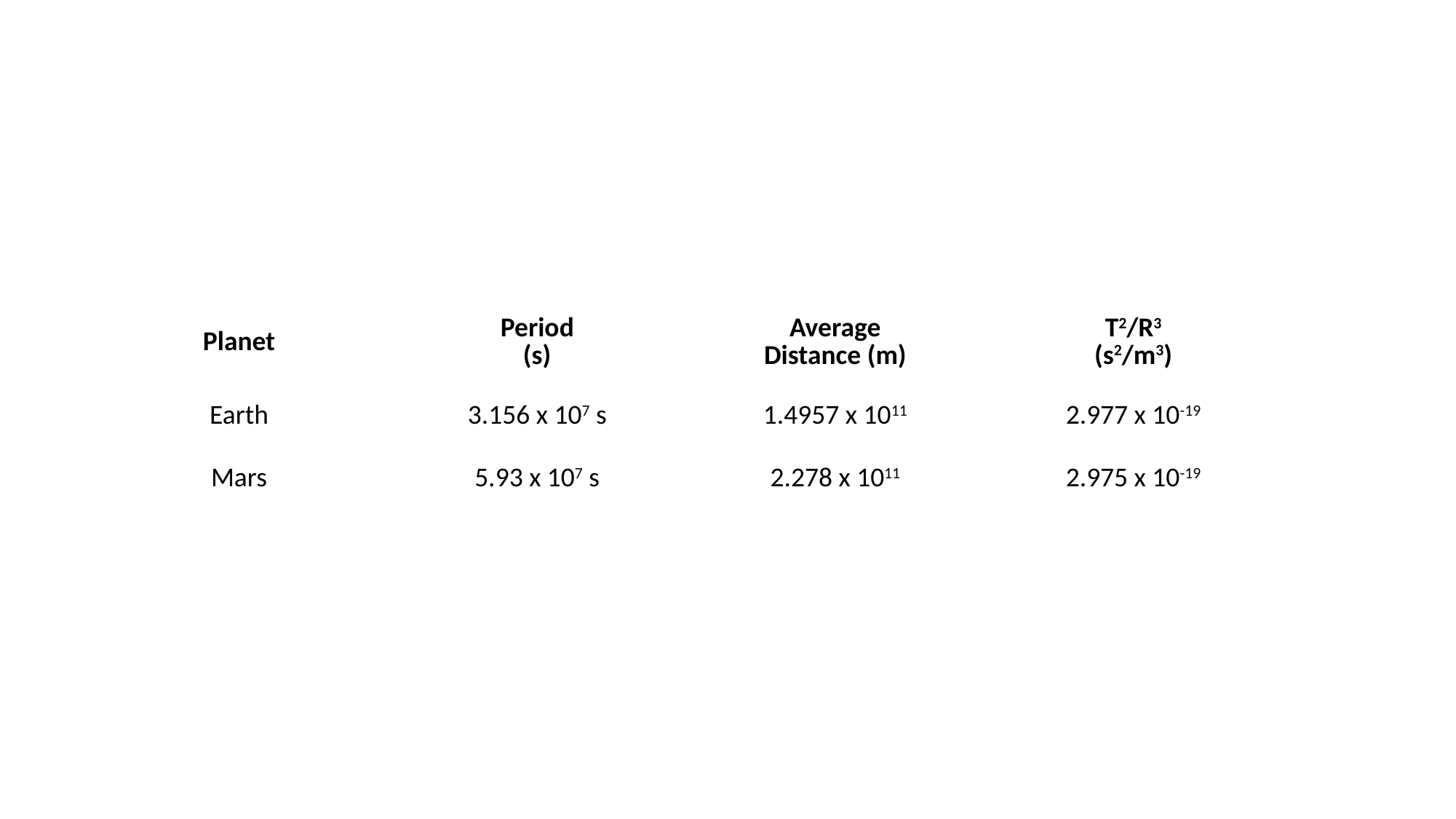

#
| Planet | Period (s) | Average Distance (m) | T2/R3 (s2/m3) |
| --- | --- | --- | --- |
| Earth | 3.156 x 107 s | 1.4957 x 1011 | 2.977 x 10-19 |
| Mars | 5.93 x 107 s | 2.278 x 1011 | 2.975 x 10-19 |